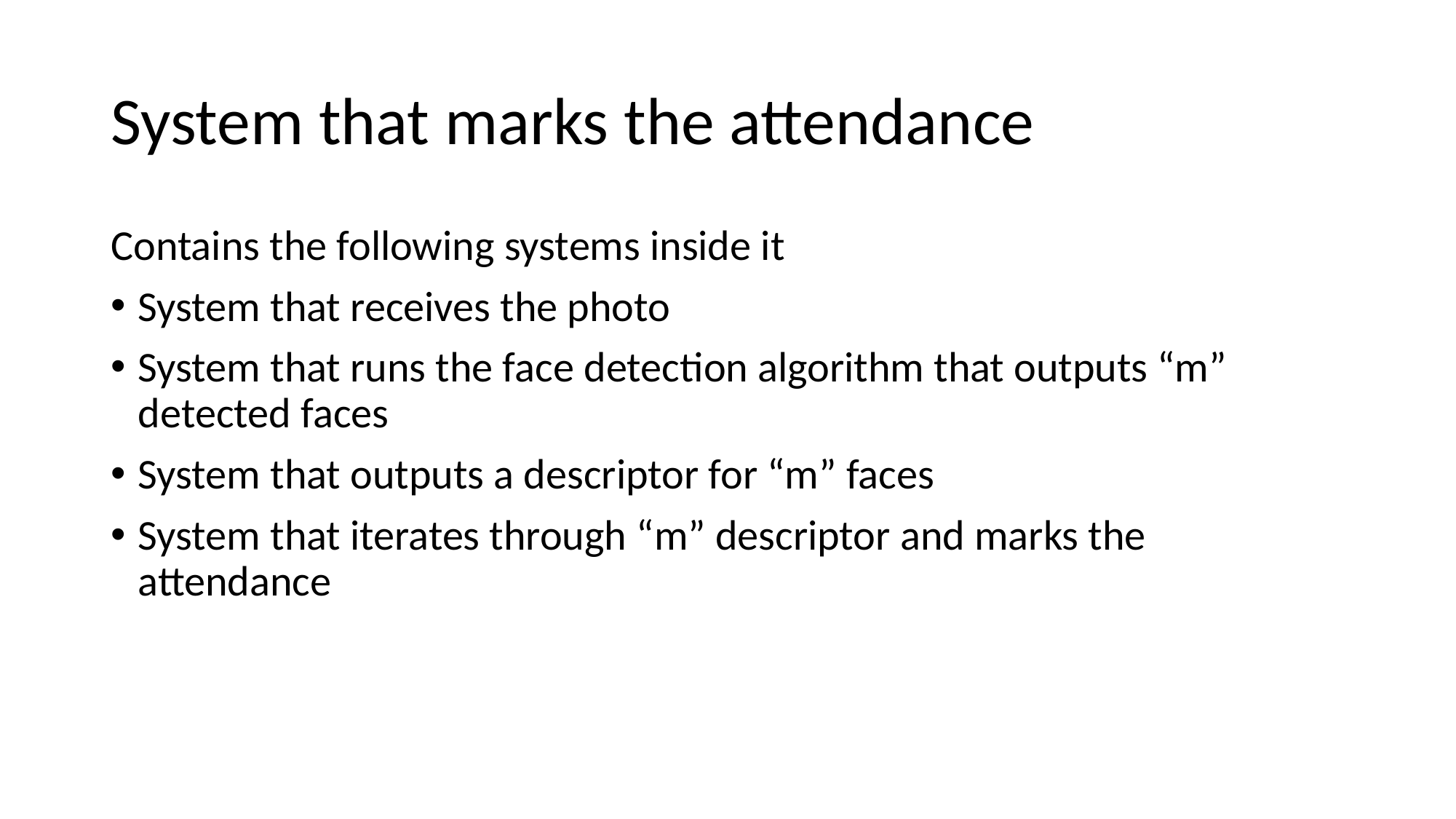

# System that marks the attendance
Contains the following systems inside it
System that receives the photo
System that runs the face detection algorithm that outputs “m” detected faces
System that outputs a descriptor for “m” faces
System that iterates through “m” descriptor and marks the attendance